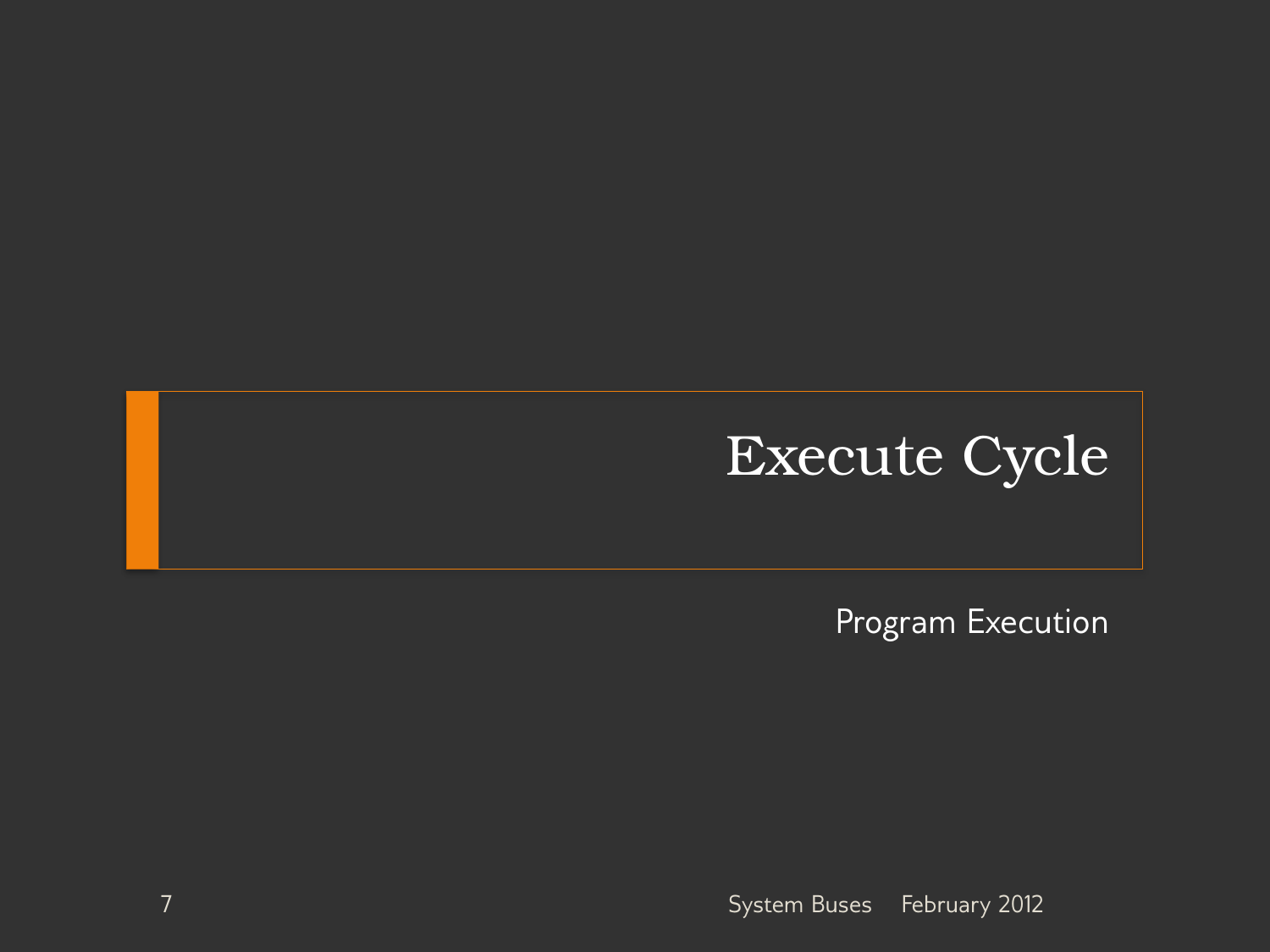

# Execute Cycle
Program Execution
7
System Buses
February 2012